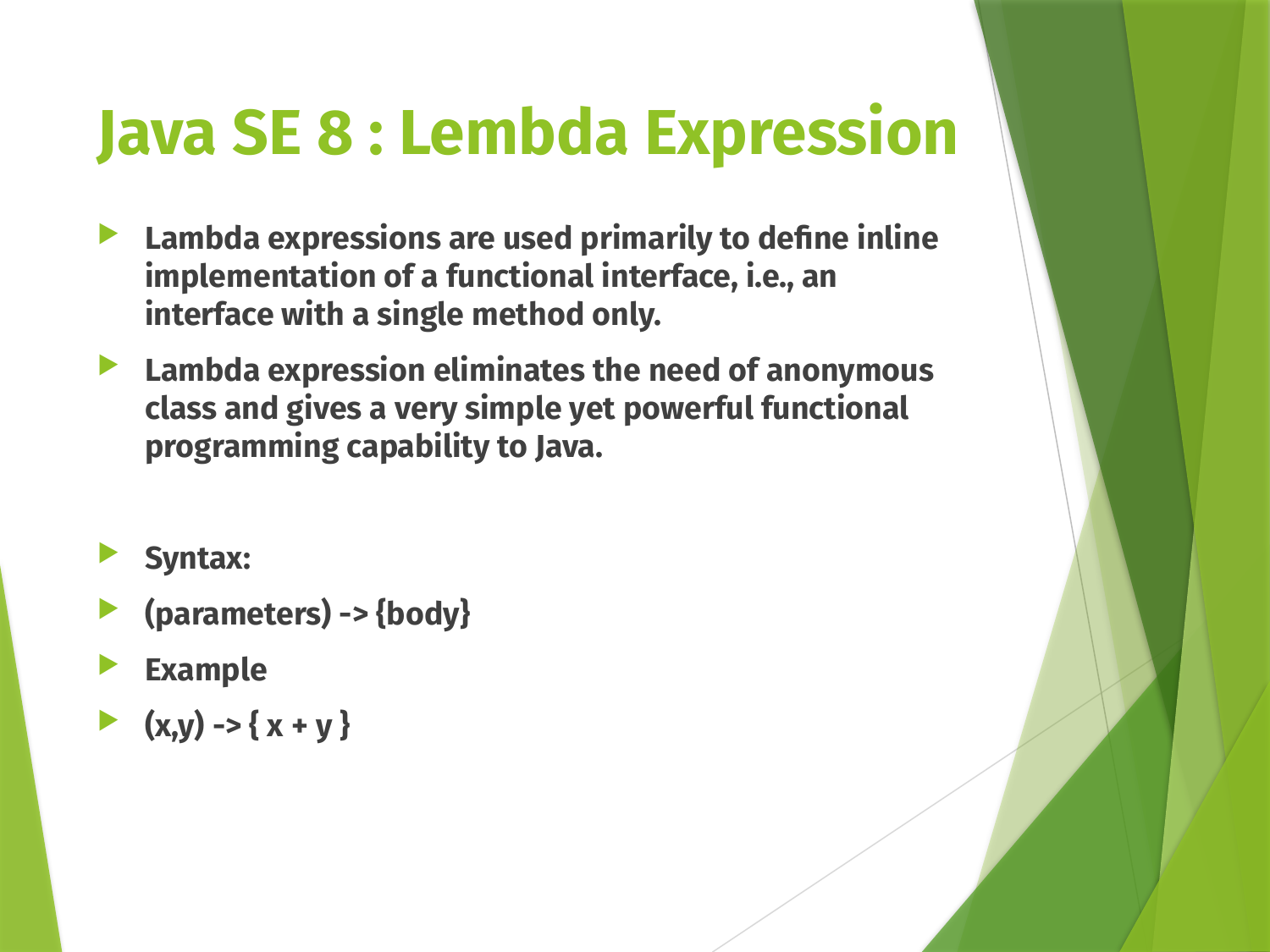

# Java SE 8 : Lembda Expression
Lambda expressions are used primarily to define inline implementation of a functional interface, i.e., an interface with a single method only.
Lambda expression eliminates the need of anonymous class and gives a very simple yet powerful functional programming capability to Java.

Syntax:
(parameters) -> {body}
Example
(x,y) -> { x + y }